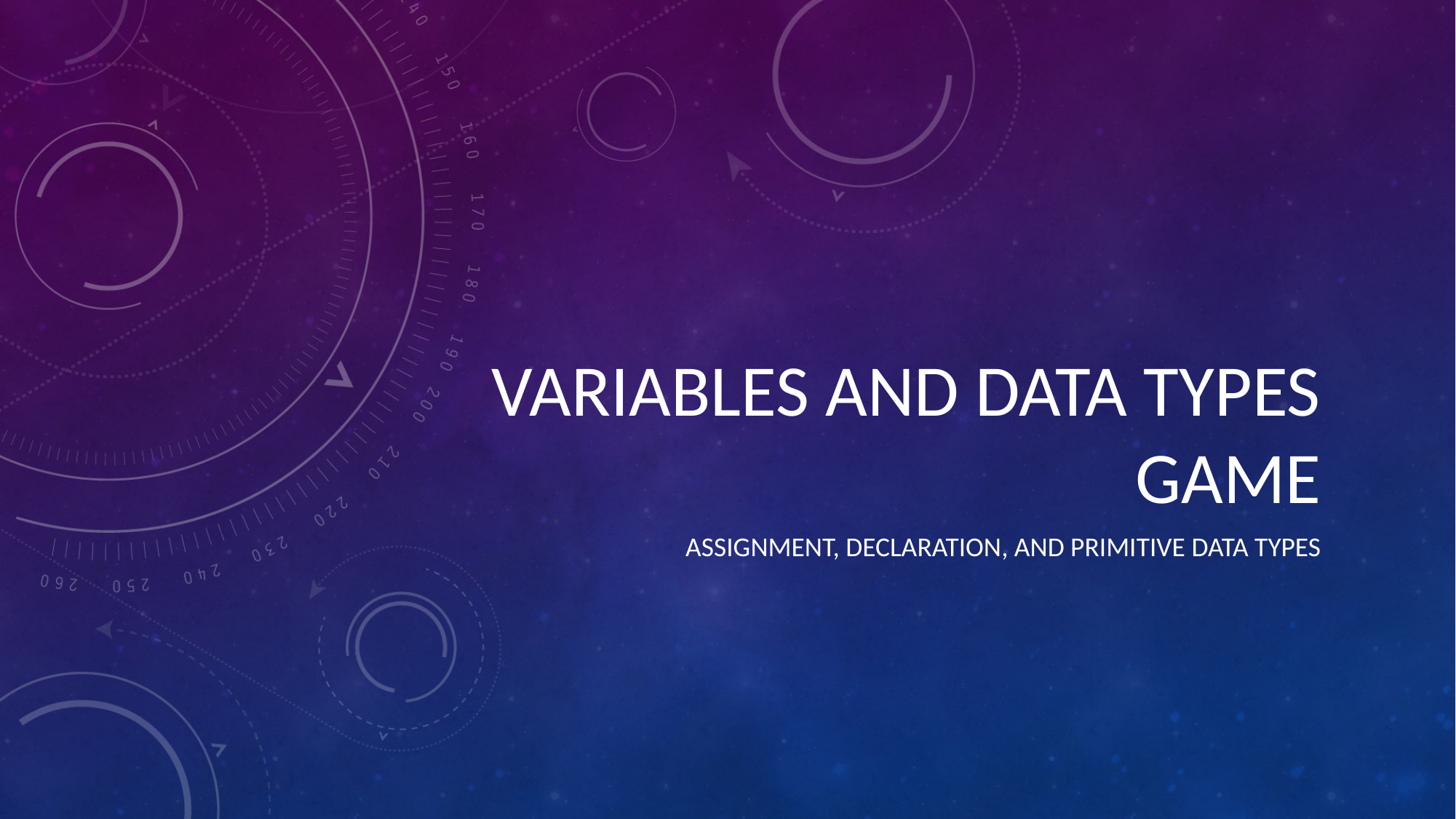

# Variables and data types game
Assignment, declaration, and primitive data types